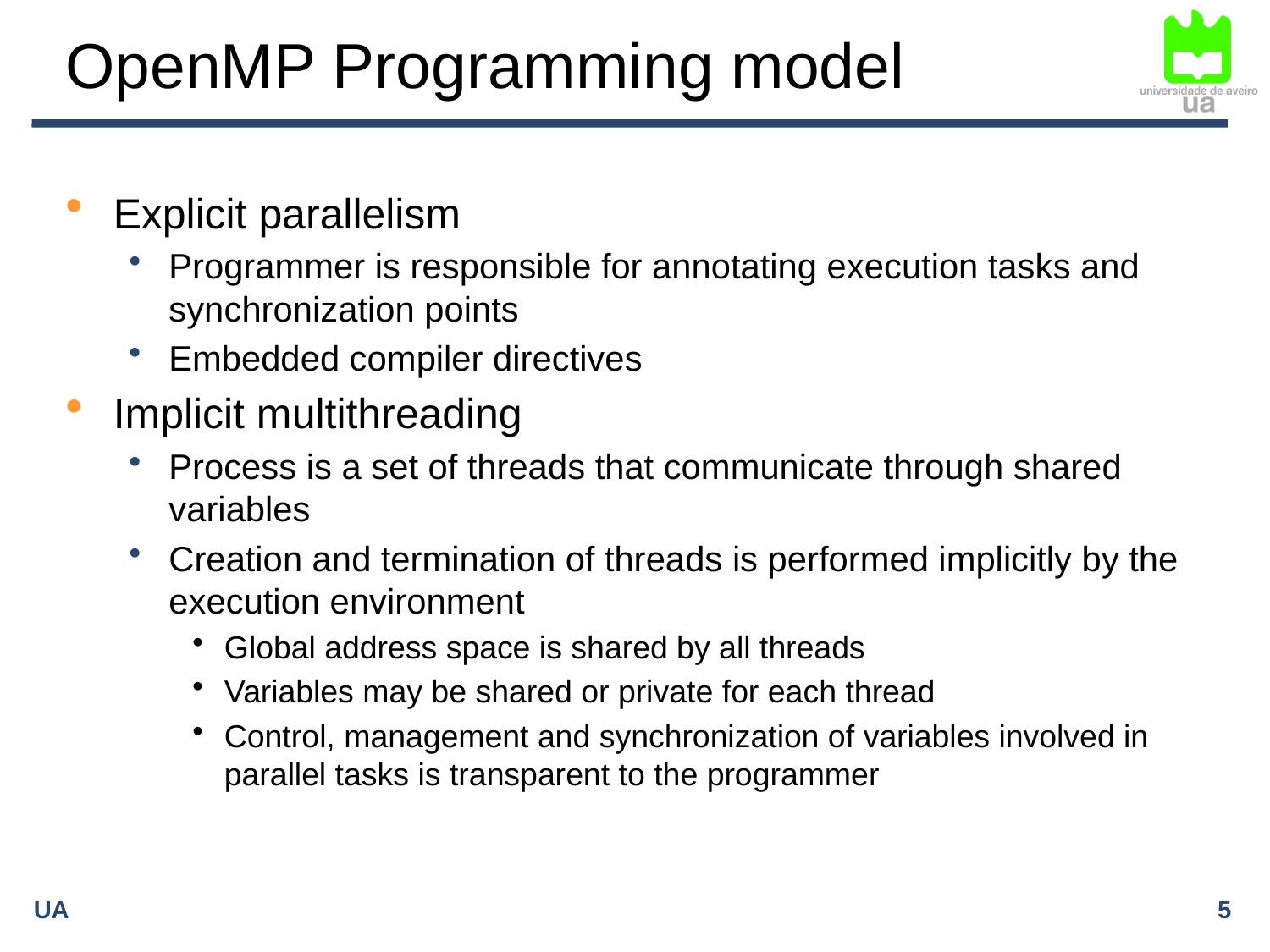

# OpenMP Programming model
Explicit parallelism
Programmer is responsible for annotating execution tasks and synchronization points
Embedded compiler directives
Implicit multithreading
Process is a set of threads that communicate through shared variables
Creation and termination of threads is performed implicitly by the execution environment
Global address space is shared by all threads
Variables may be shared or private for each thread
Control, management and synchronization of variables involved in parallel tasks is transparent to the programmer